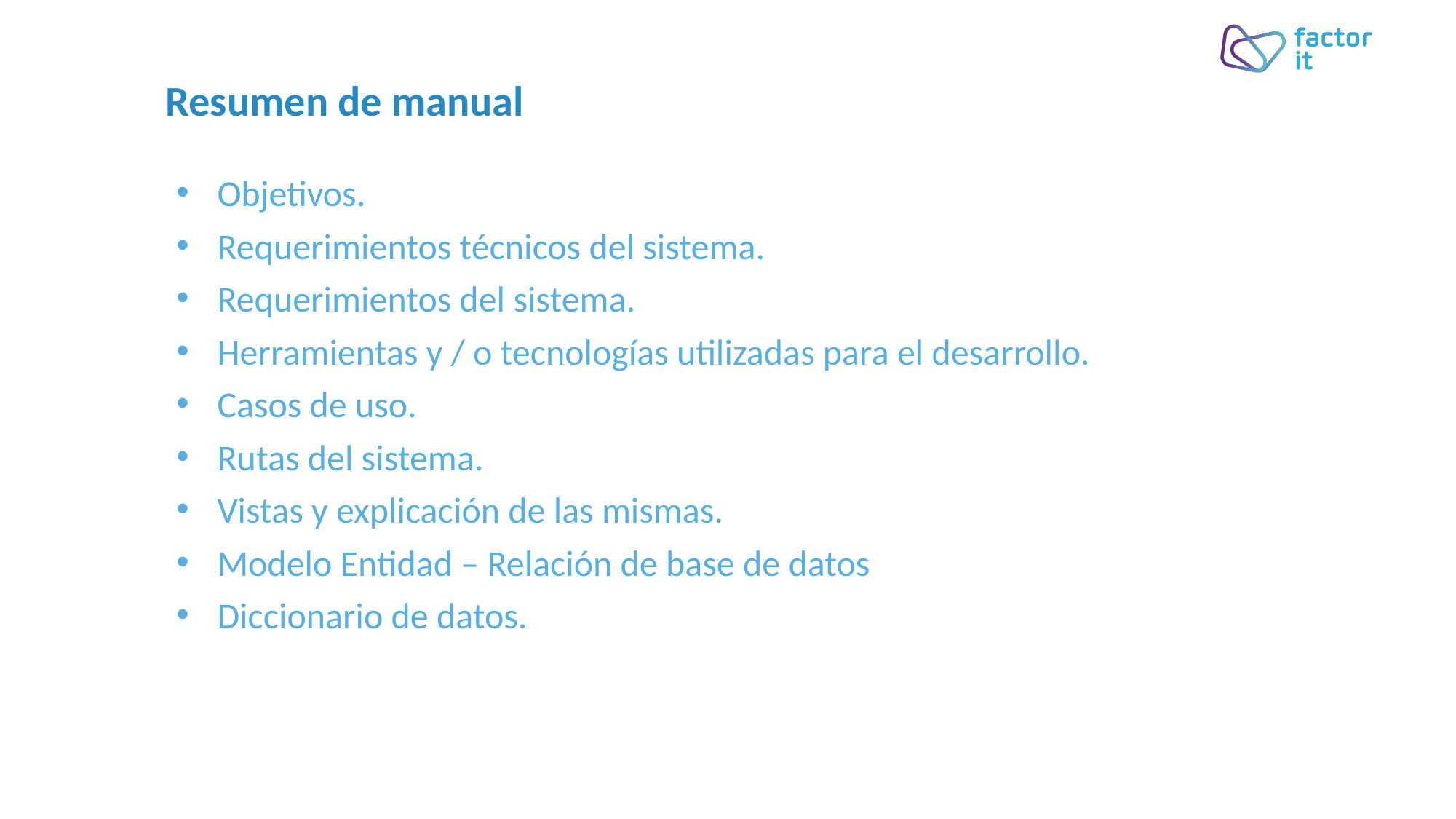

# Resumen de manual
Objetivos.
Requerimientos técnicos del sistema.
Requerimientos del sistema.
Herramientas y / o tecnologías utilizadas para el desarrollo.
Casos de uso.
Rutas del sistema.
Vistas y explicación de las mismas.
Modelo Entidad – Relación de base de datos
Diccionario de datos.